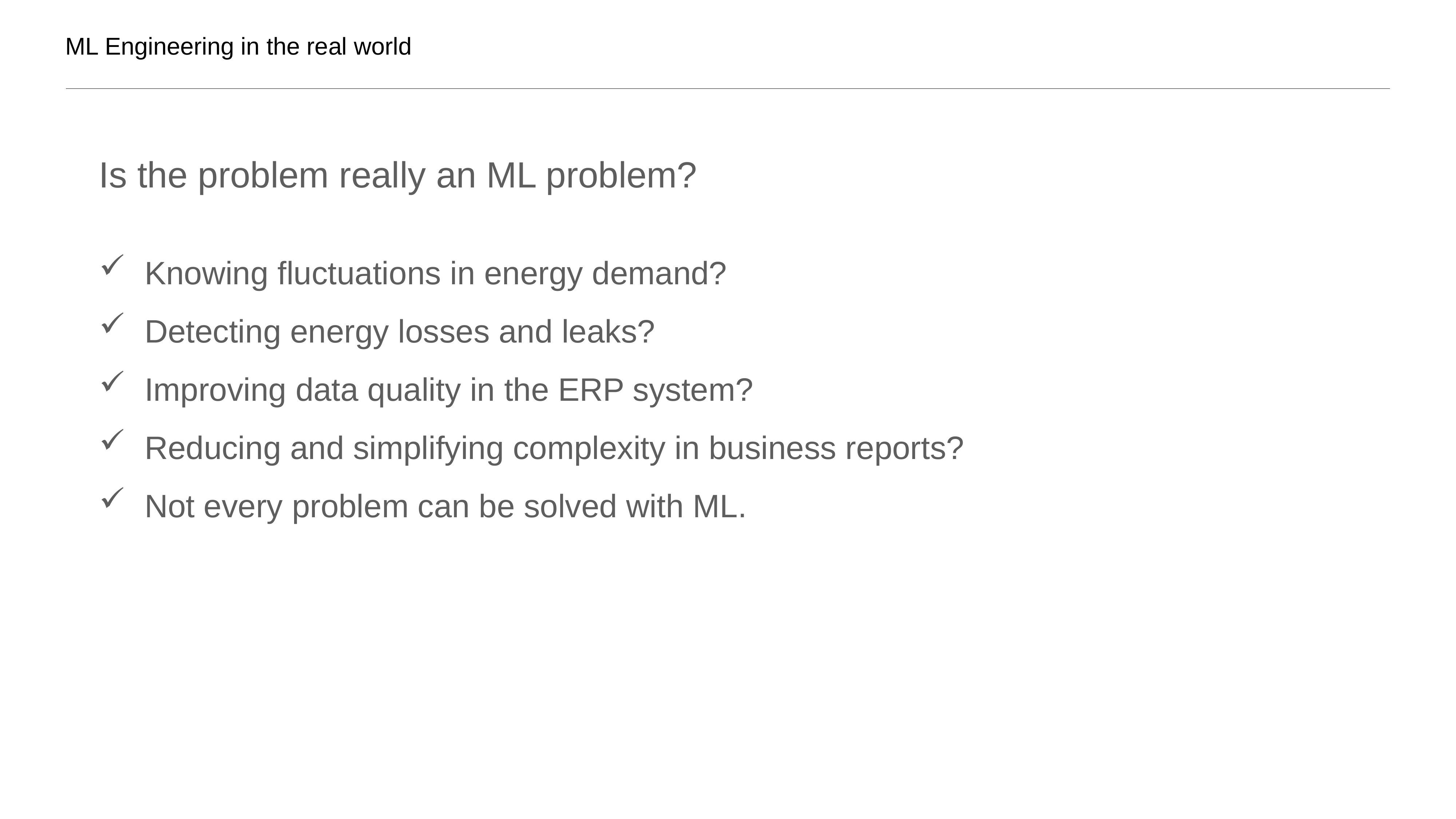

ML Engineering in the real world
Is the problem really an ML problem?
Knowing fluctuations in energy demand?
Detecting energy losses and leaks?
Improving data quality in the ERP system?
Reducing and simplifying complexity in business reports?
Not every problem can be solved with ML.